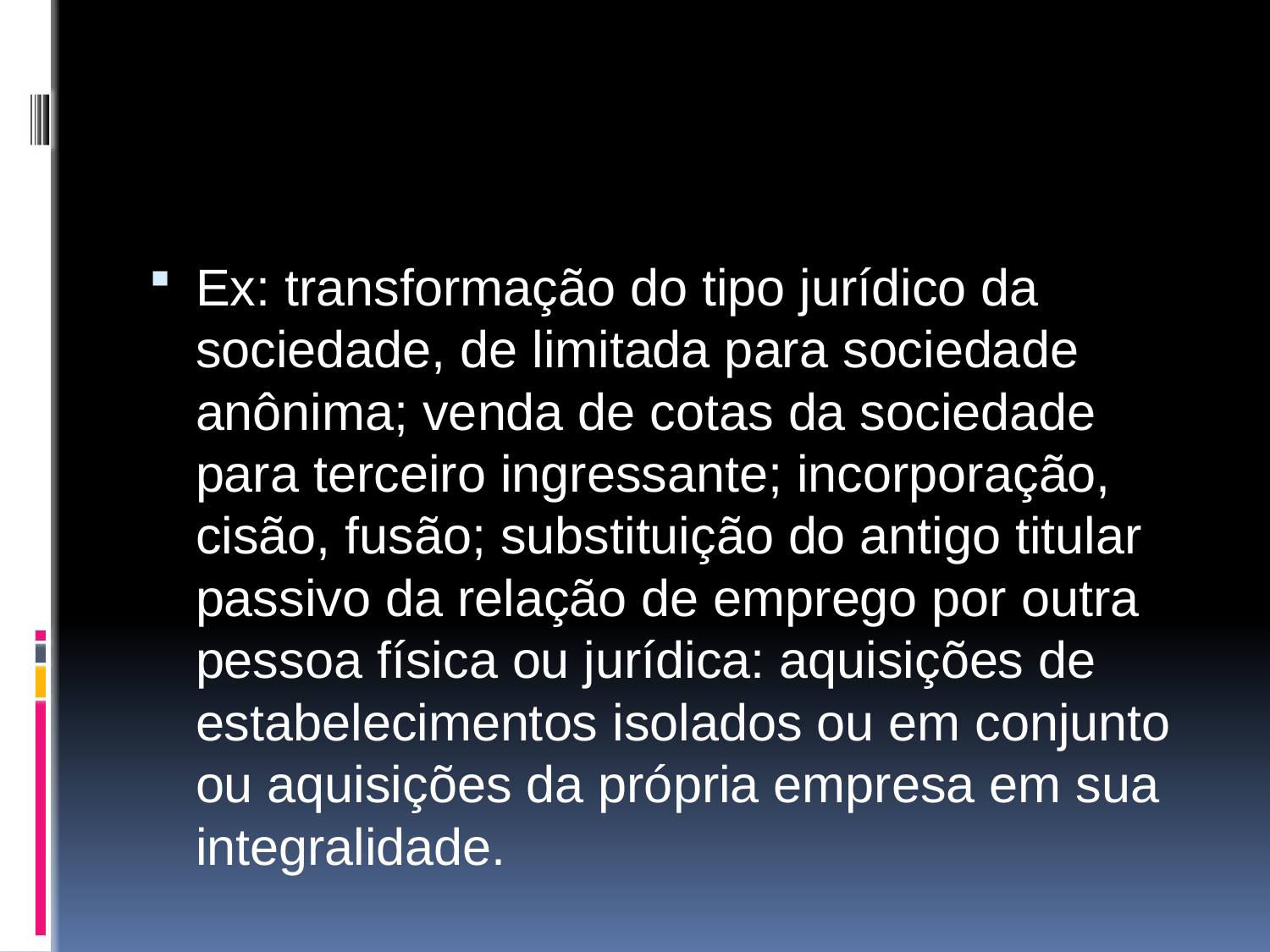

#
Ex: transformação do tipo jurídico da sociedade, de limitada para sociedade anônima; venda de cotas da sociedade para terceiro ingressante; incorporação, cisão, fusão; substituição do antigo titular passivo da relação de emprego por outra pessoa física ou jurídica: aquisições de estabelecimentos isolados ou em conjunto ou aquisições da própria empresa em sua integralidade.